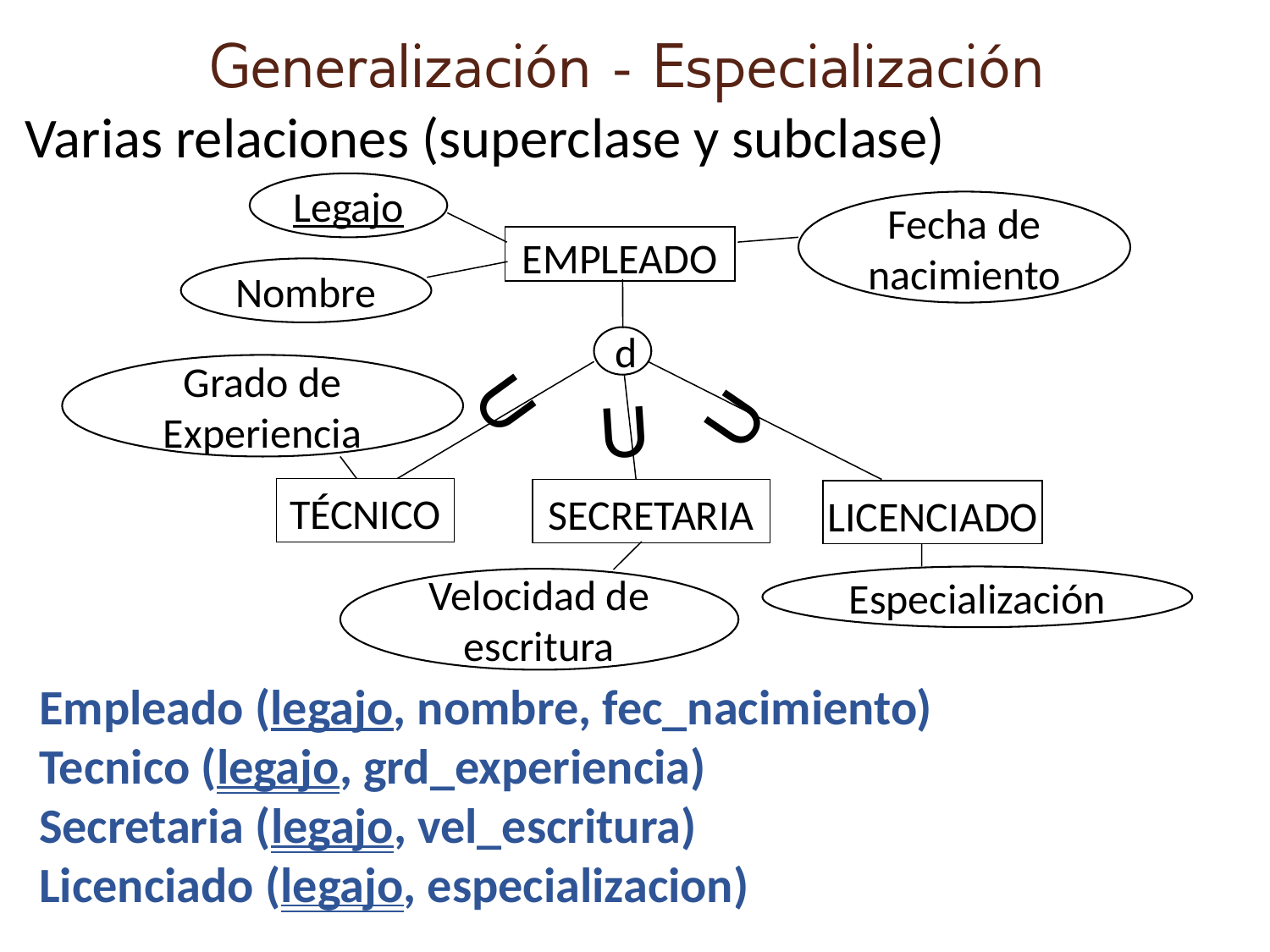

Generalización - Especialización
Varias relaciones (superclase y subclase)

Legajo
Fecha de nacimiento
EMPLEADO

d

TÉCNICO
SECRETARIA
LICENCIADO

Nombre

Grado de Experiencia

Especialización
Velocidad de escritura
U
U
U
Empleado (legajo, nombre, fec_nacimiento)
Tecnico (legajo, grd_experiencia)
Secretaria (legajo, vel_escritura)
Licenciado (legajo, especializacion)